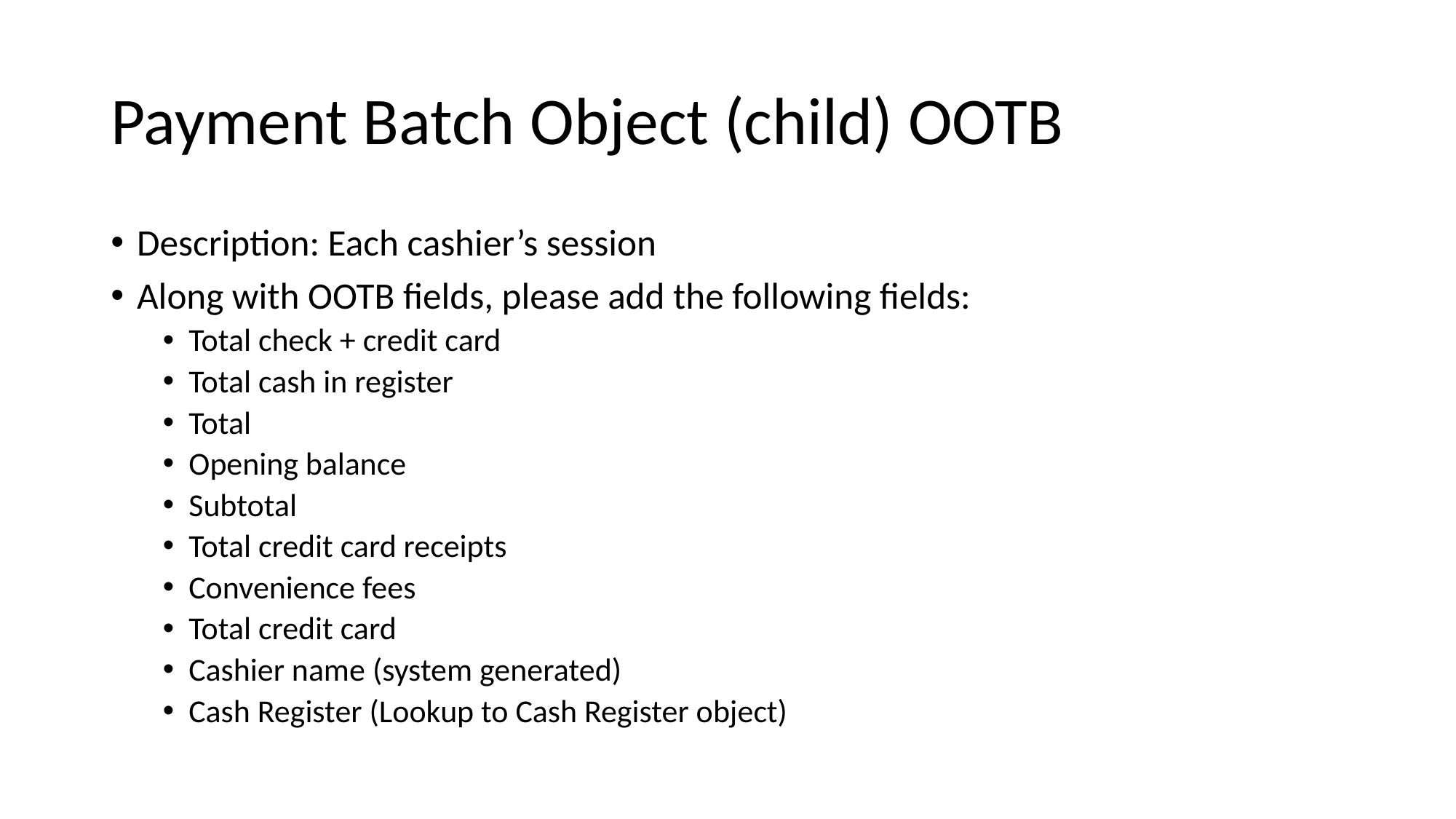

# Payment Batch Object (child) OOTB
Description: Each cashier’s session
Along with OOTB fields, please add the following fields:
Total check + credit card
Total cash in register
Total
Opening balance
Subtotal
Total credit card receipts
Convenience fees
Total credit card
Cashier name (system generated)
Cash Register (Lookup to Cash Register object)